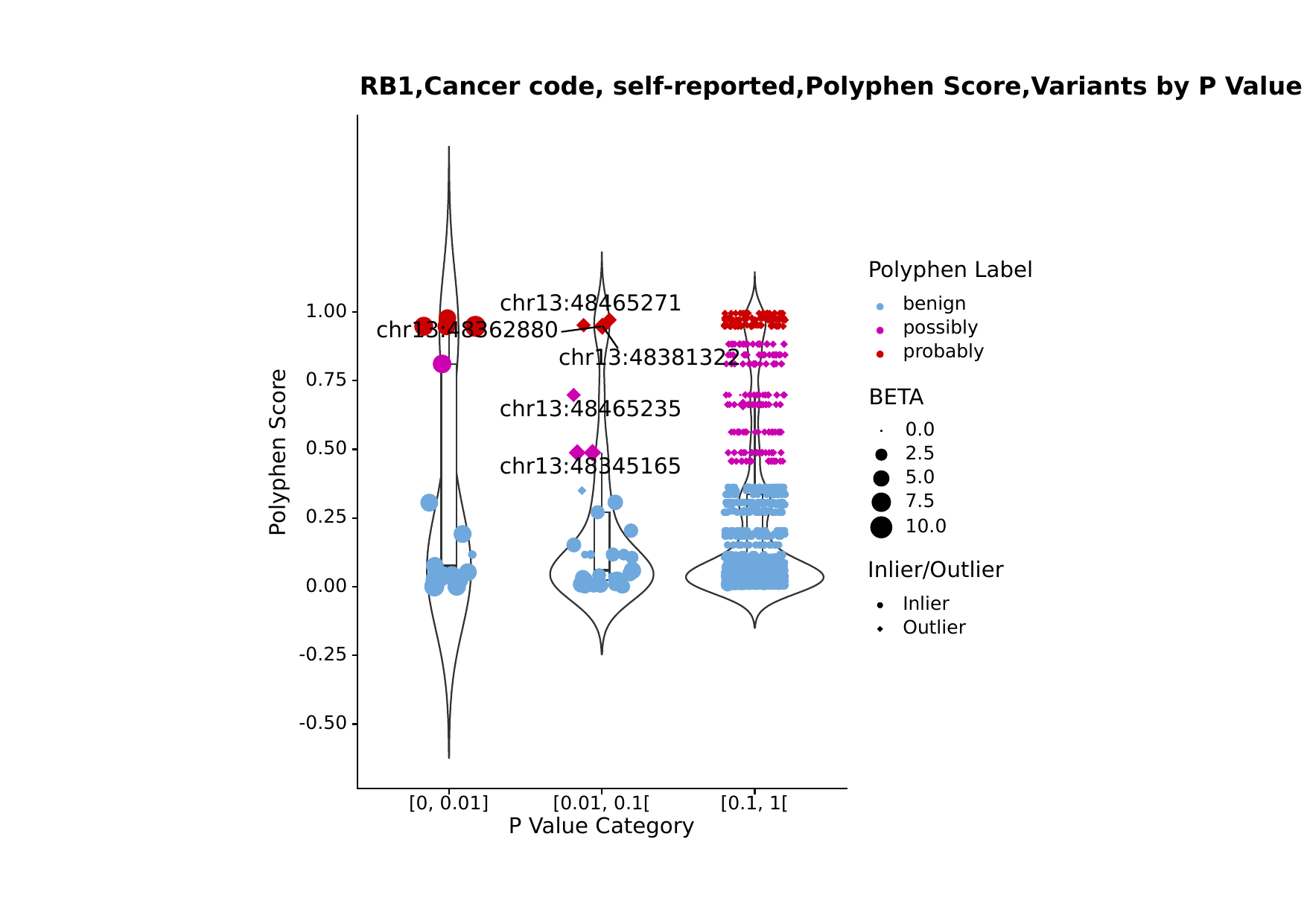

RB1,Cancer code, self-reported,Polyphen Score,Variants by P Value Category

Polyphen Label

benign
chr13:48465271

1.00

possibly

chr13:48362880

probably
chr13:48381322

0.75

BETA

chr13:48465235

0.0

Polyphen Score
0.50

2.5

chr13:48345165

5.0

7.5

0.25

10.0

Inlier/Outlier

0.00

Inlier

Outlier

-0.25

-0.50

[0, 0.01]
[0.01, 0.1[
[0.1, 1[
P Value Category